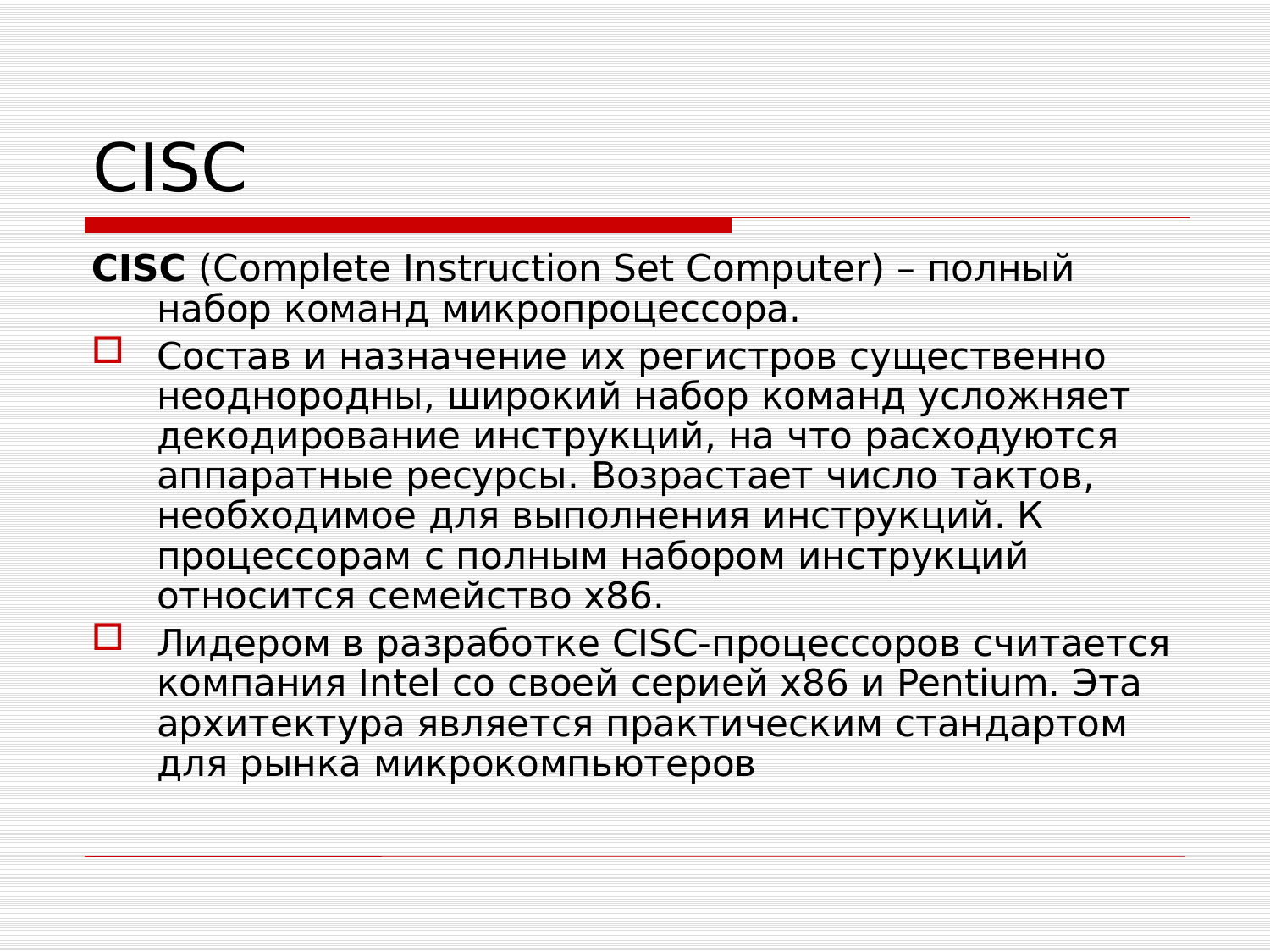

# CISC
CISC (Complete Instruction Set Computer) – полный набор команд микропроцессора.
Состав и назначение их регистров существенно неоднородны, широкий набор команд усложняет декодирование инструкций, на что расходуются аппаратные ресурсы. Возрастает число тактов, необходимое для выполнения инструкций. К процессорам с полным набором инструкций относится семейство х86.
Лидером в разработке CISC-процессоров считается компания Intel со своей серией x86 и Pentium. Эта архитектура является практическим стандартом для рынка микрокомпьютеров